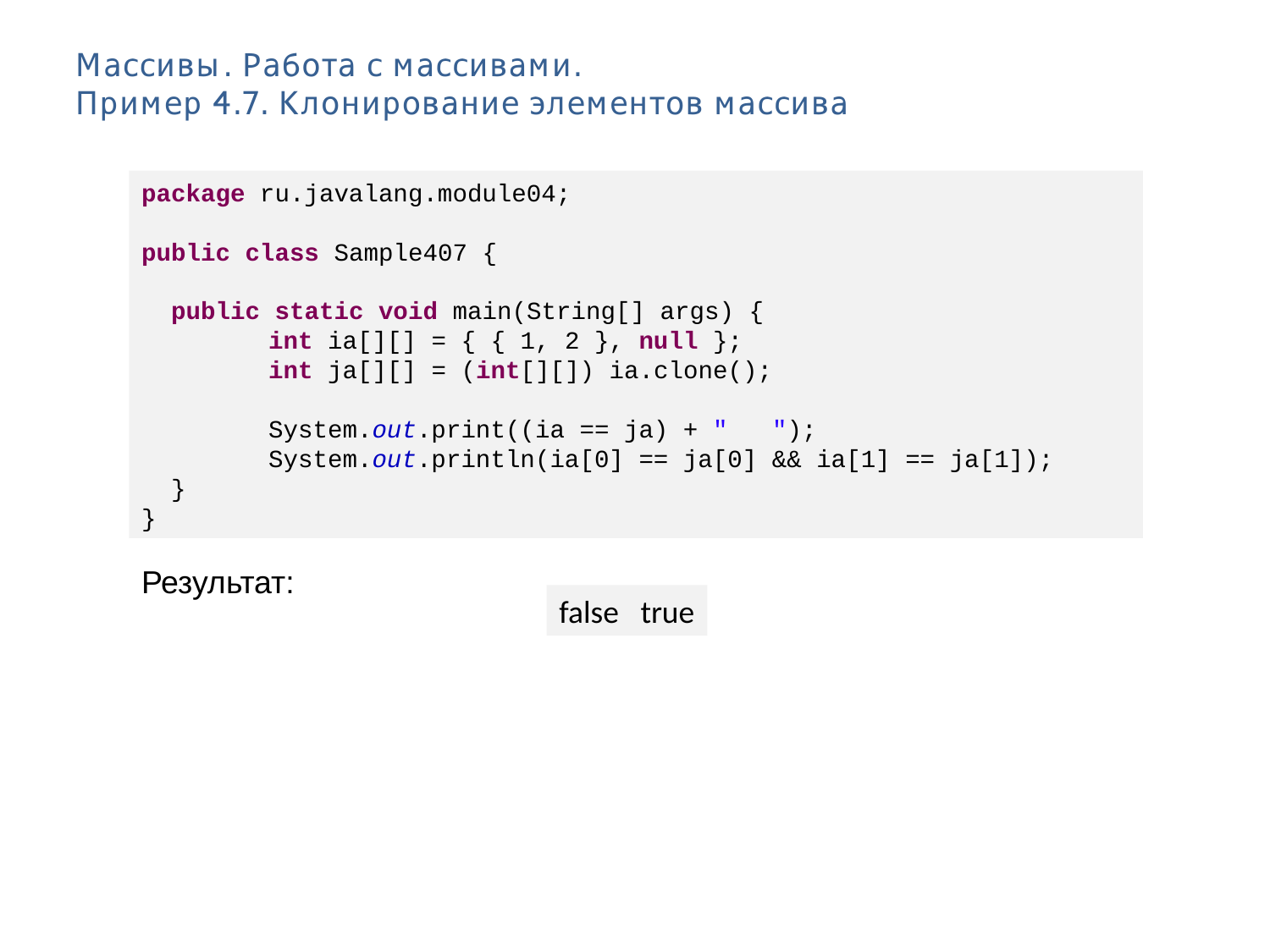

Массивы. Работа с массивами.
Пример 4.7. Клонирование элементов массива
package ru.javalang.module04;

public class Sample407 {

  public static void main(String[] args) {
	int ia[][] = { { 1, 2 }, null };
	int ja[][] = (int[][]) ia.clone();

	System.out.print((ia == ja) + "   ");
	System.out.println(ia[0] == ja[0] && ia[1] == ja[1]);
  }
}
Результат:
false   true